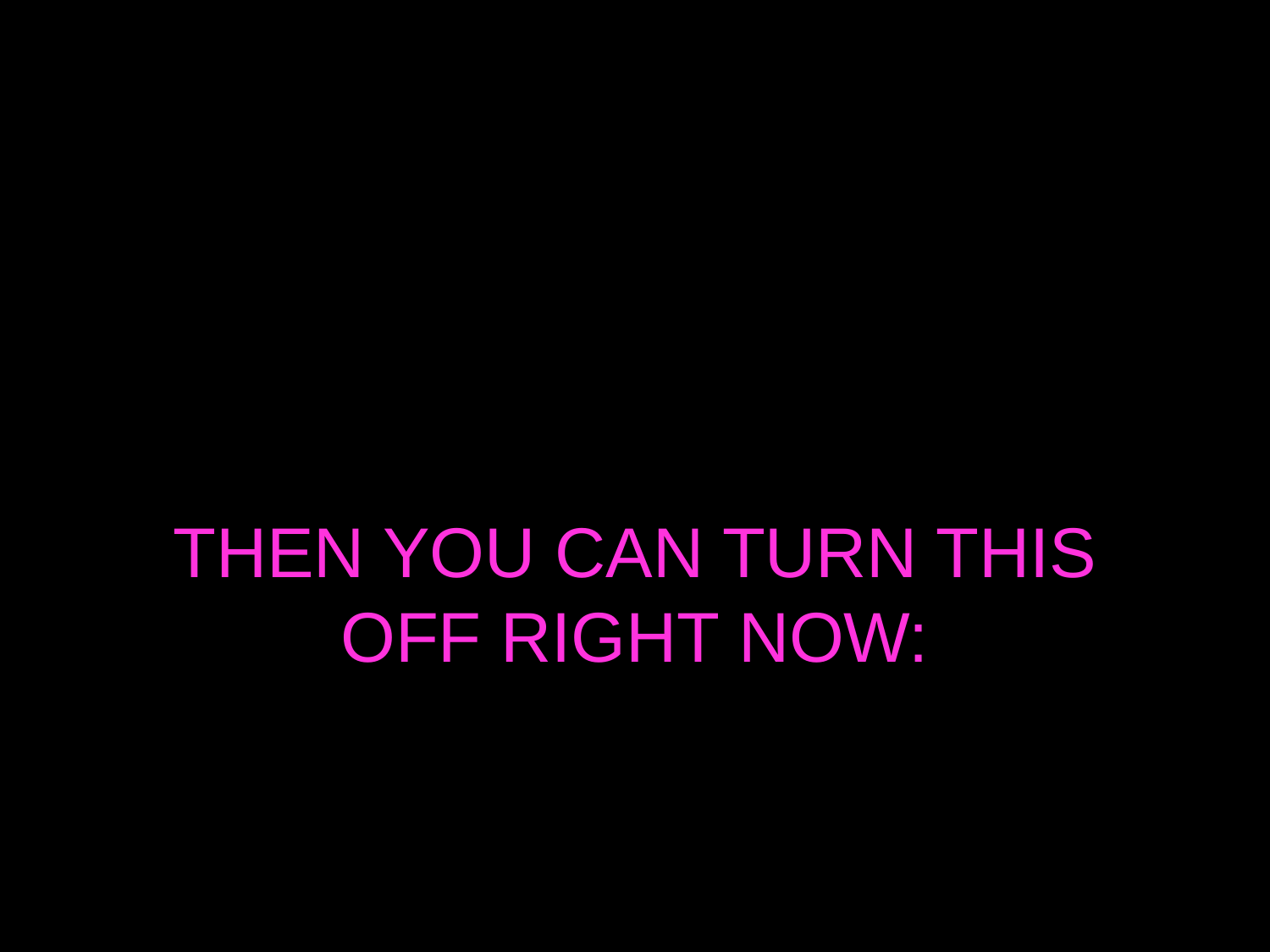

# THEN YOU CAN TURN THIS OFF RIGHT NOW: